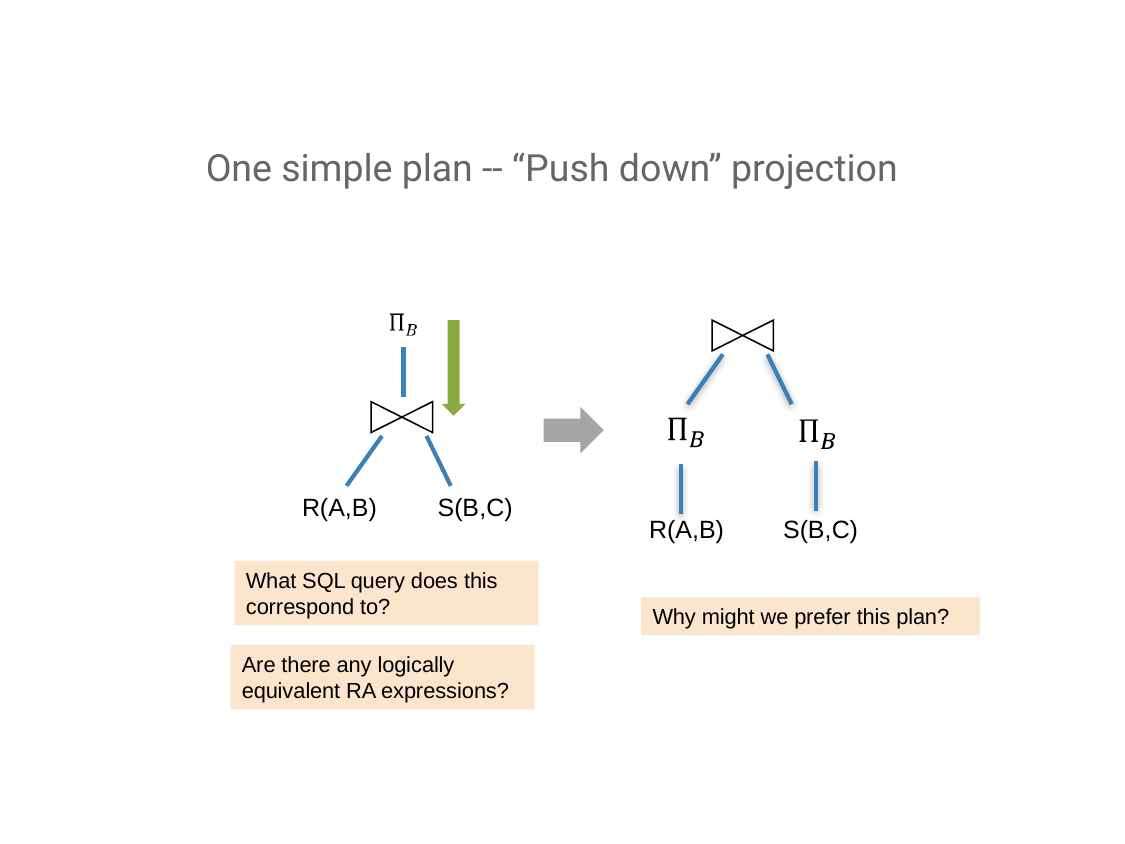

One simple plan -- “Push down” projection

S(B,C)
R(A,B)

R(A,B)
S(B,C)
What SQL query does this correspond to?
Why might we prefer this plan?
Are there any logically equivalent RA expressions?